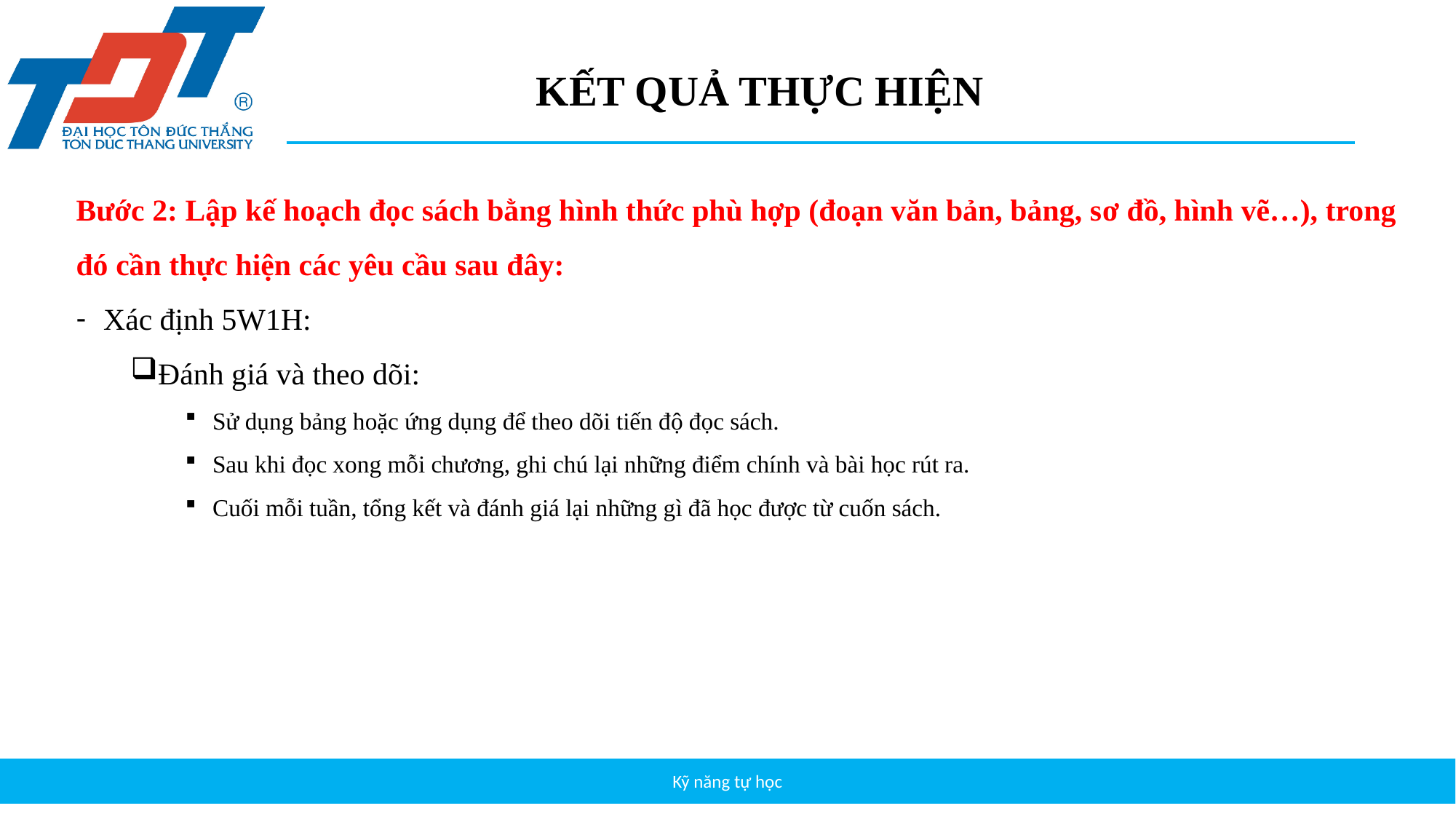

# KẾT QUẢ THỰC HIỆN
Bước 2: Lập kế hoạch đọc sách bằng hình thức phù hợp (đoạn văn bản, bảng, sơ đồ, hình vẽ…), trong đó cần thực hiện các yêu cầu sau đây:
Xác định 5W1H:
Đánh giá và theo dõi:
Sử dụng bảng hoặc ứng dụng để theo dõi tiến độ đọc sách.
Sau khi đọc xong mỗi chương, ghi chú lại những điểm chính và bài học rút ra.
Cuối mỗi tuần, tổng kết và đánh giá lại những gì đã học được từ cuốn sách.
Kỹ năng tự học